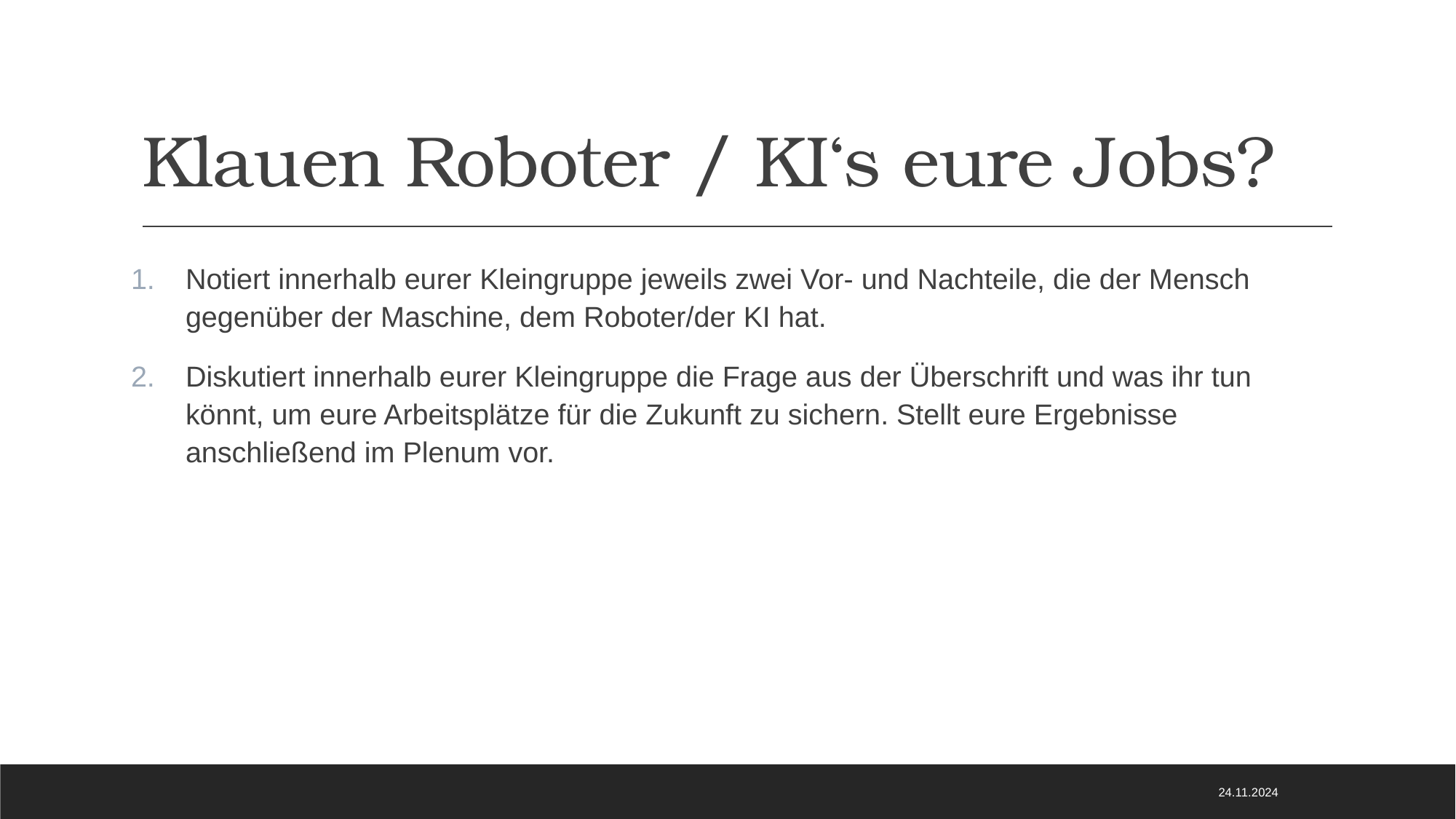

# Klauen Roboter / KI‘s eure Jobs?
Notiert innerhalb eurer Kleingruppe jeweils zwei Vor- und Nachteile, die der Mensch gegenüber der Maschine, dem Roboter/der KI hat.
Diskutiert innerhalb eurer Kleingruppe die Frage aus der Überschrift und was ihr tun könnt, um eure Arbeitsplätze für die Zukunft zu sichern. Stellt eure Ergebnisse anschließend im Plenum vor.
24.11.2024